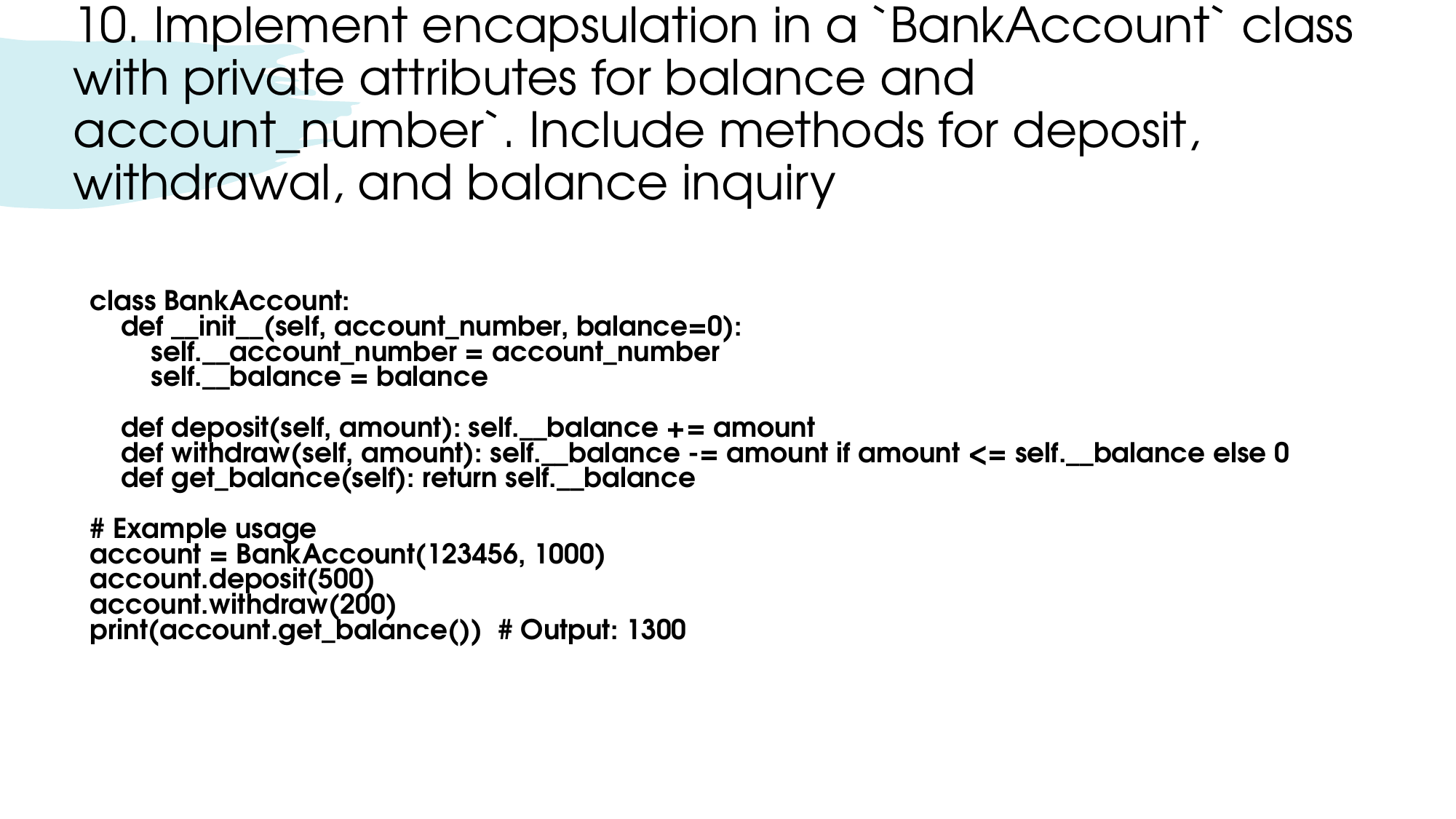

# 10. Implement encapsulation in a `BankAccount` class with private attributes for balance and account_number`. Include methods for deposit, withdrawal, and balance inquiry
| class BankAccount: def \_\_init\_\_(self, account\_number, balance=0): self.\_\_account\_number = account\_number self.\_\_balance = balance def deposit(self, amount): self.\_\_balance += amount def withdraw(self, amount): self.\_\_balance -= amount if amount <= self.\_\_balance else 0 def get\_balance(self): return self.\_\_balance # Example usage account = BankAccount(123456, 1000) account.deposit(500) account.withdraw(200) print(account.get\_balance()) # Output: 1300 |
| --- |

|  |
| --- |